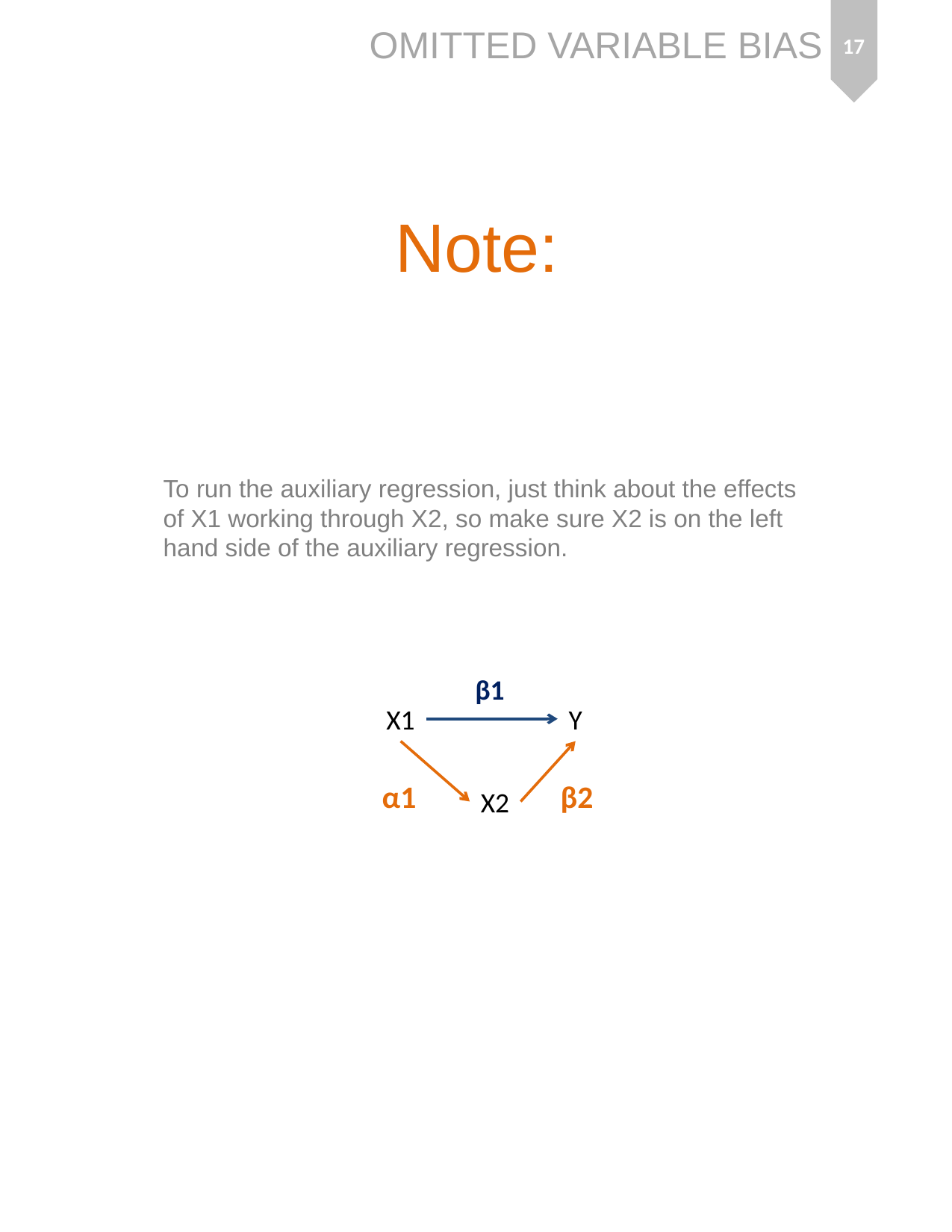

17
# Note:
To run the auxiliary regression, just think about the effects of X1 working through X2, so make sure X2 is on the left hand side of the auxiliary regression.
β1
X1
Y
α1
β2
X2